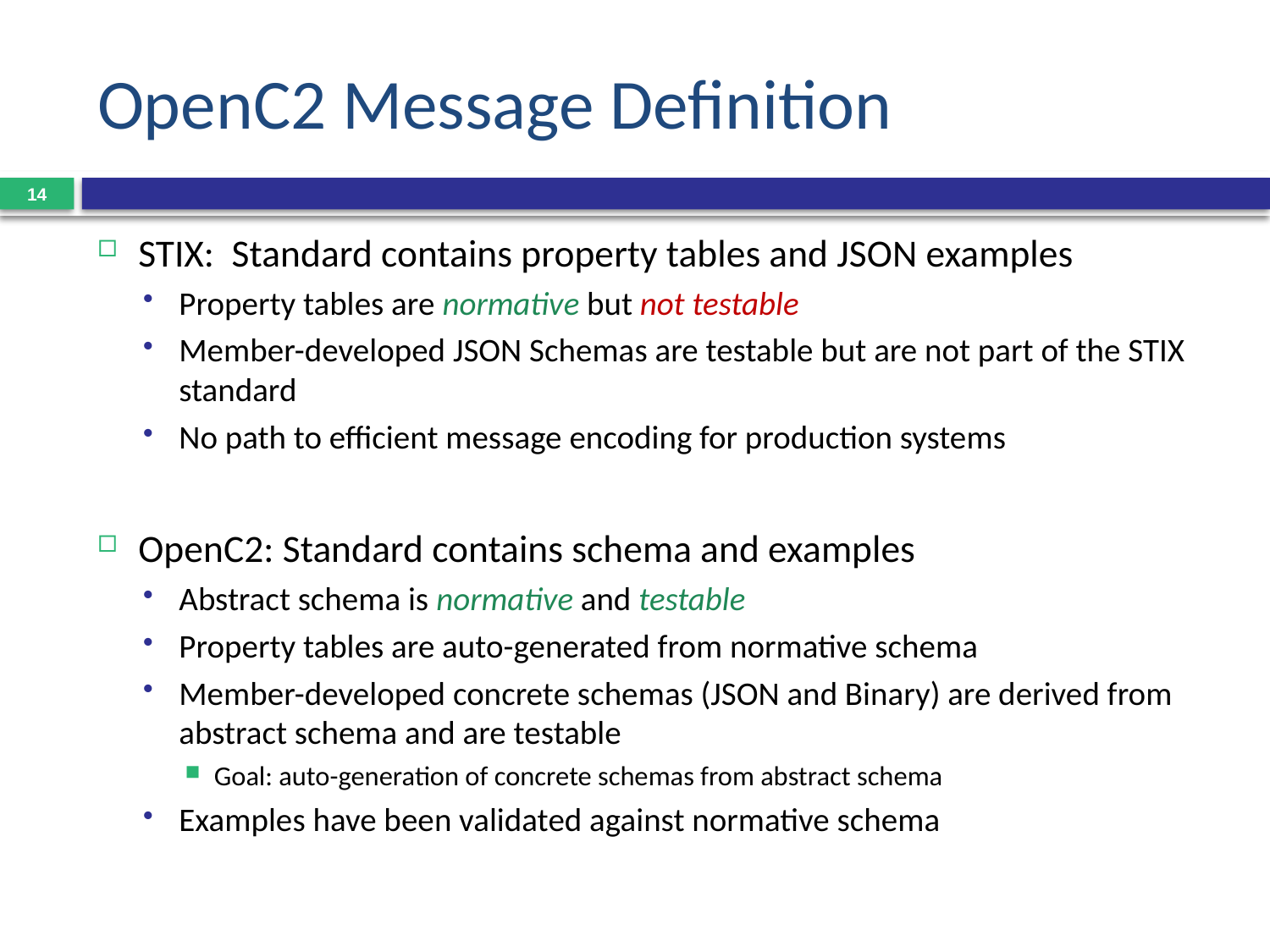

# OpenC2 Message Definition
14
STIX:  Standard contains property tables and JSON examples
Property tables are normative but not testable
Member-developed JSON Schemas are testable but are not part of the STIX standard
No path to efficient message encoding for production systems

OpenC2: Standard contains schema and examples
Abstract schema is normative and testable
Property tables are auto-generated from normative schema
Member-developed concrete schemas (JSON and Binary) are derived from abstract schema and are testable
Goal: auto-generation of concrete schemas from abstract schema
Examples have been validated against normative schema